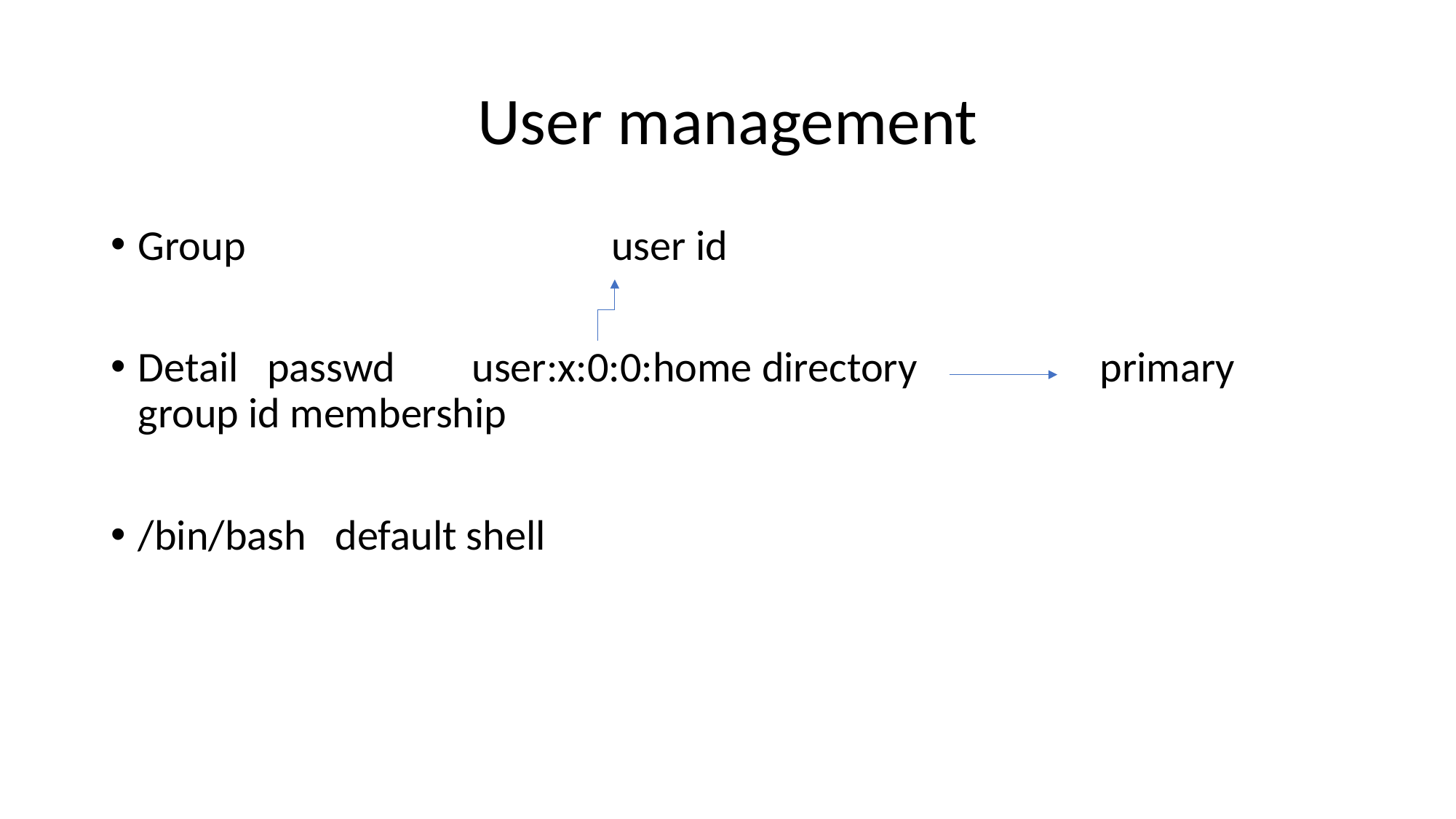

# User management
Group                                      user id

Detail   passwd        user:x:0:0:home directory                   primary group id membership

/bin/bash   default shell